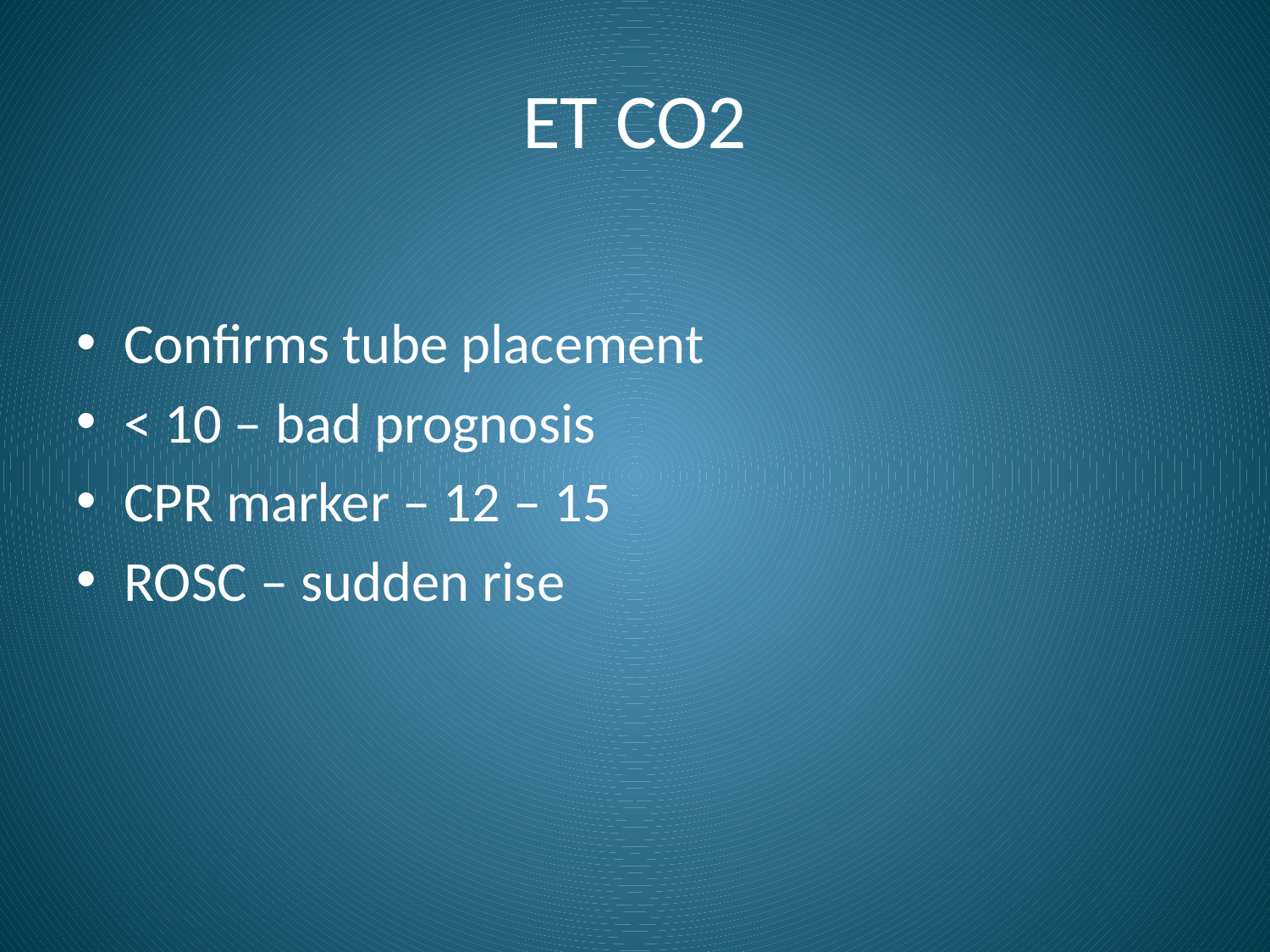

# ET CO2

Confirms tube placement
< 10 – bad prognosis
CPR marker – 12 – 15
ROSC – sudden rise